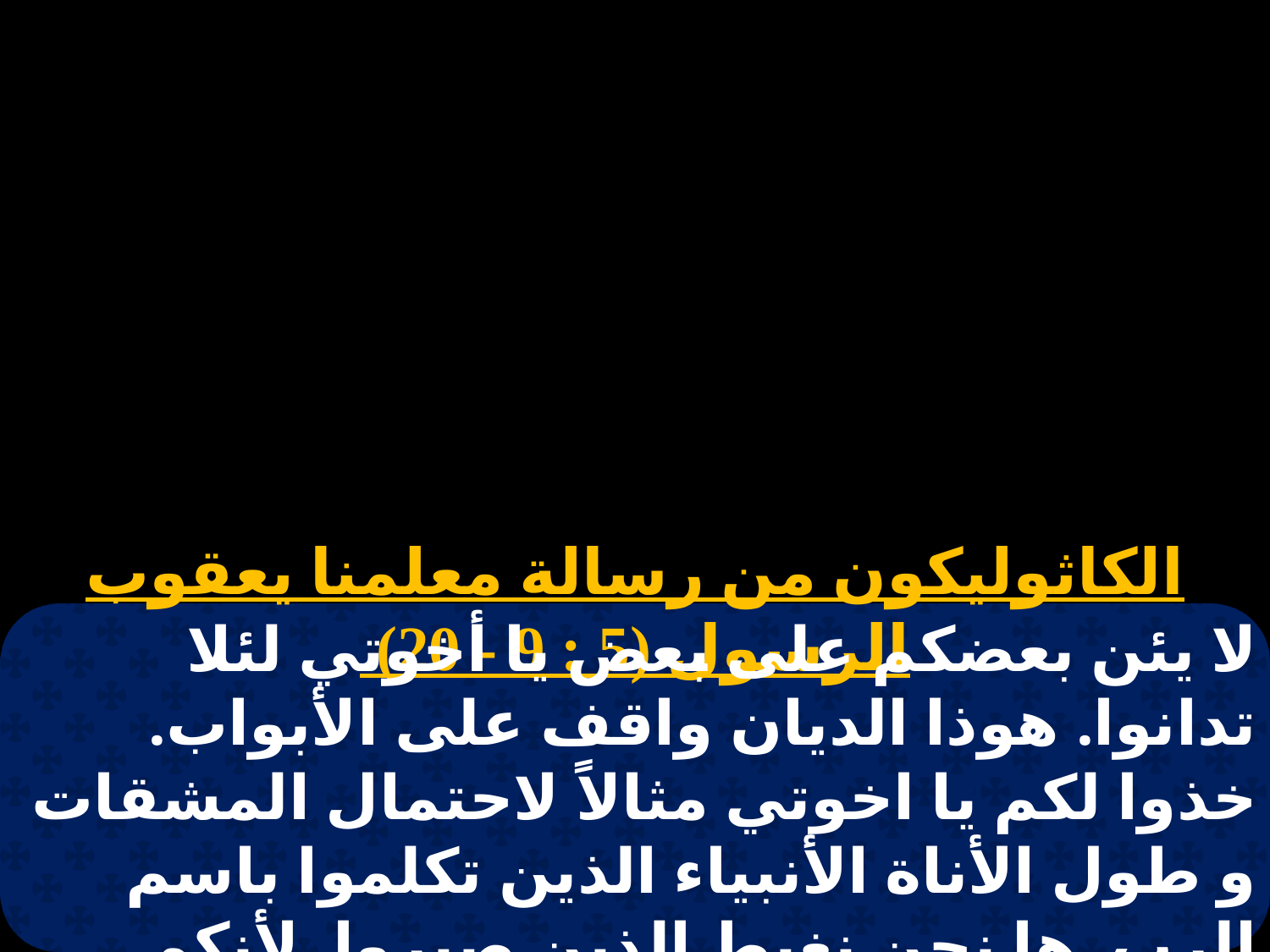

الكاثوليكون من رسالة معلمنا يعقوب الرسول (5 : 9 - 20)
لا يئن بعضكم على بعض يا أخوتي لئلا تدانوا. هوذا الديان واقف على الأبواب. خذوا لكم يا اخوتي مثالاً لاحتمال المشقات و طول الأناة الأنبياء الذين تكلموا باسم الرب .ها نحن نغبط الذين صبروا. لأنكم سمعتم بصبر أيوب و عاقبة الرب قد رأيتموها،